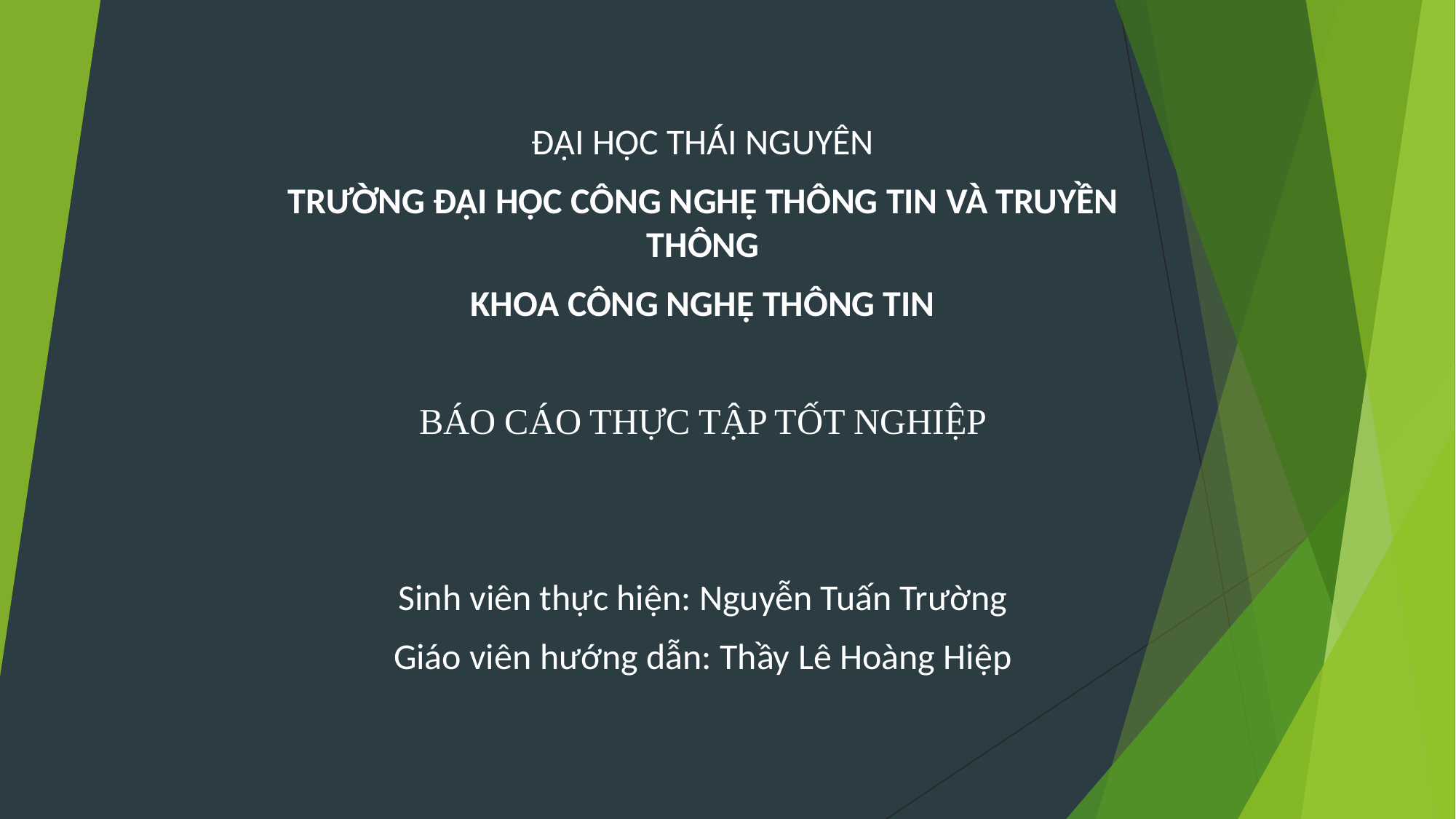

ĐẠI HỌC THÁI NGUYÊN
TRƯỜNG ĐẠI HỌC CÔNG NGHỆ THÔNG TIN VÀ TRUYỀN THÔNG
KHOA CÔNG NGHỆ THÔNG TIN

BÁO CÁO THỰC TẬP TỐT NGHIỆP

Sinh viên thực hiện: Nguyễn Tuấn Trường
Giáo viên hướng dẫn: Thầy Lê Hoàng Hiệp